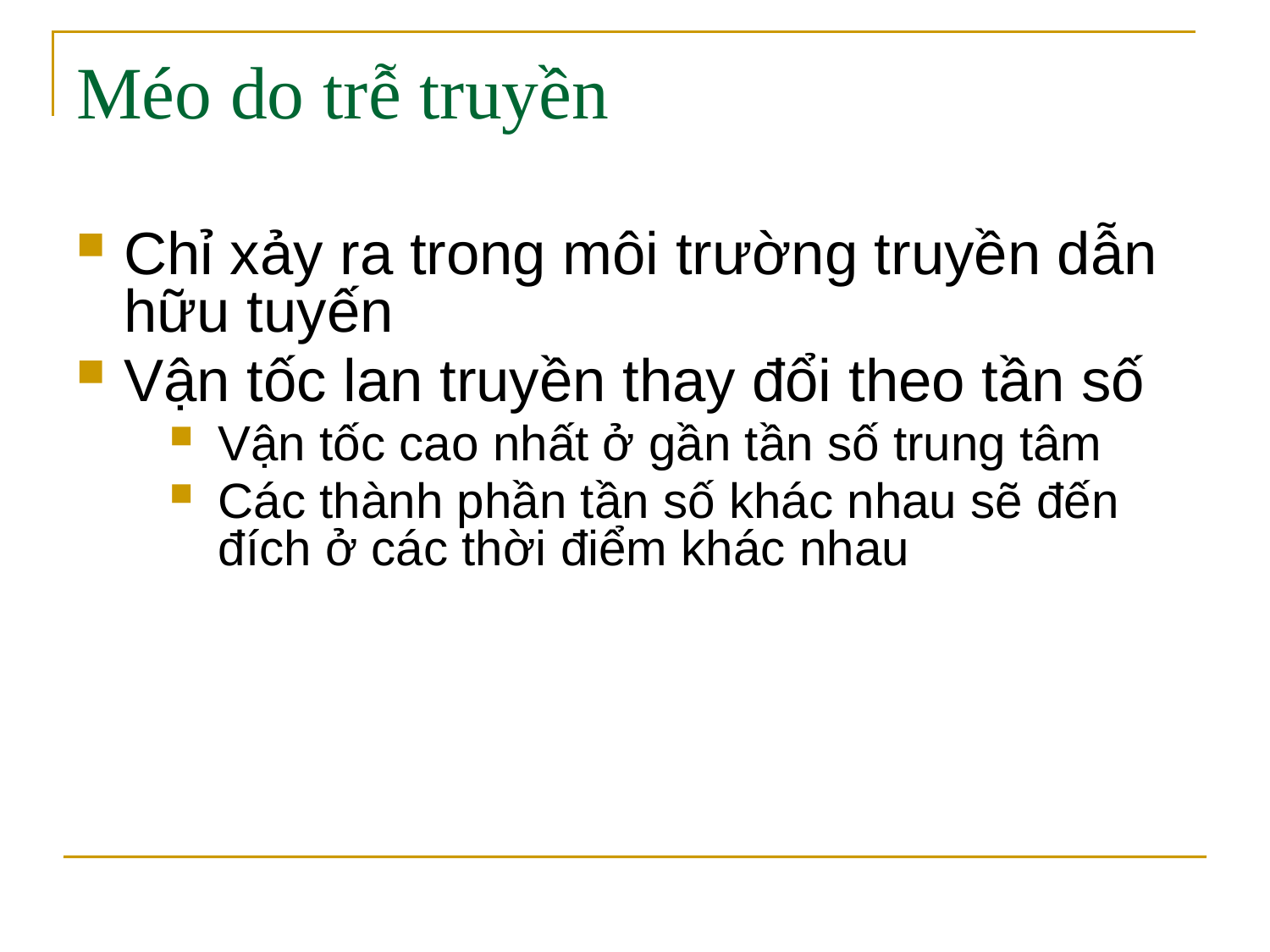

# Méo do trễ truyền
Chỉ xảy ra trong môi trường truyền dẫn hữu tuyến
Vận tốc lan truyền thay đổi theo tần số
Vận tốc cao nhất ở gần tần số trung tâm
Các thành phần tần số khác nhau sẽ đến đích ở các thời điểm khác nhau